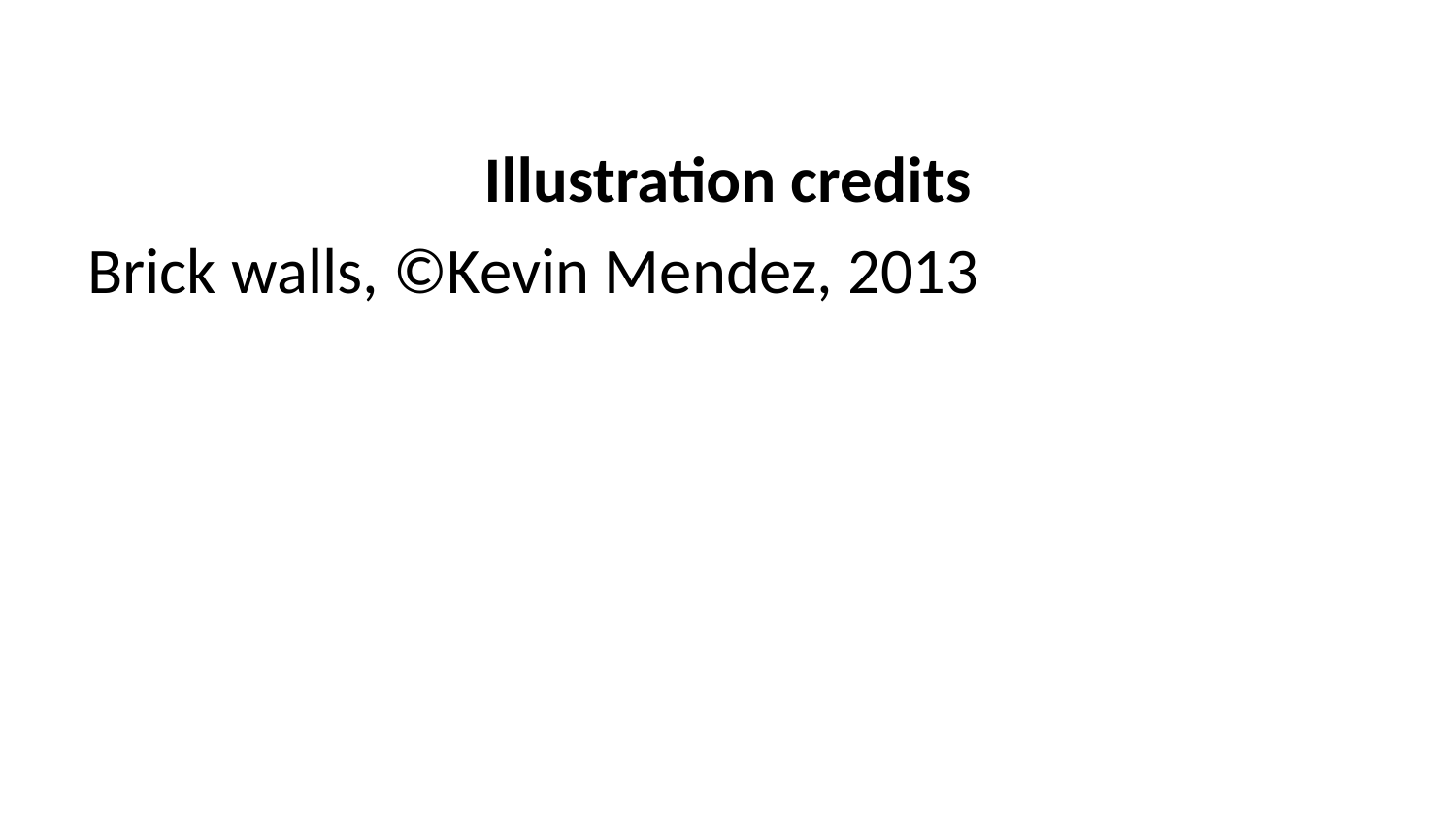

Illustration credits
Brick walls, ©Kevin Mendez, 2013